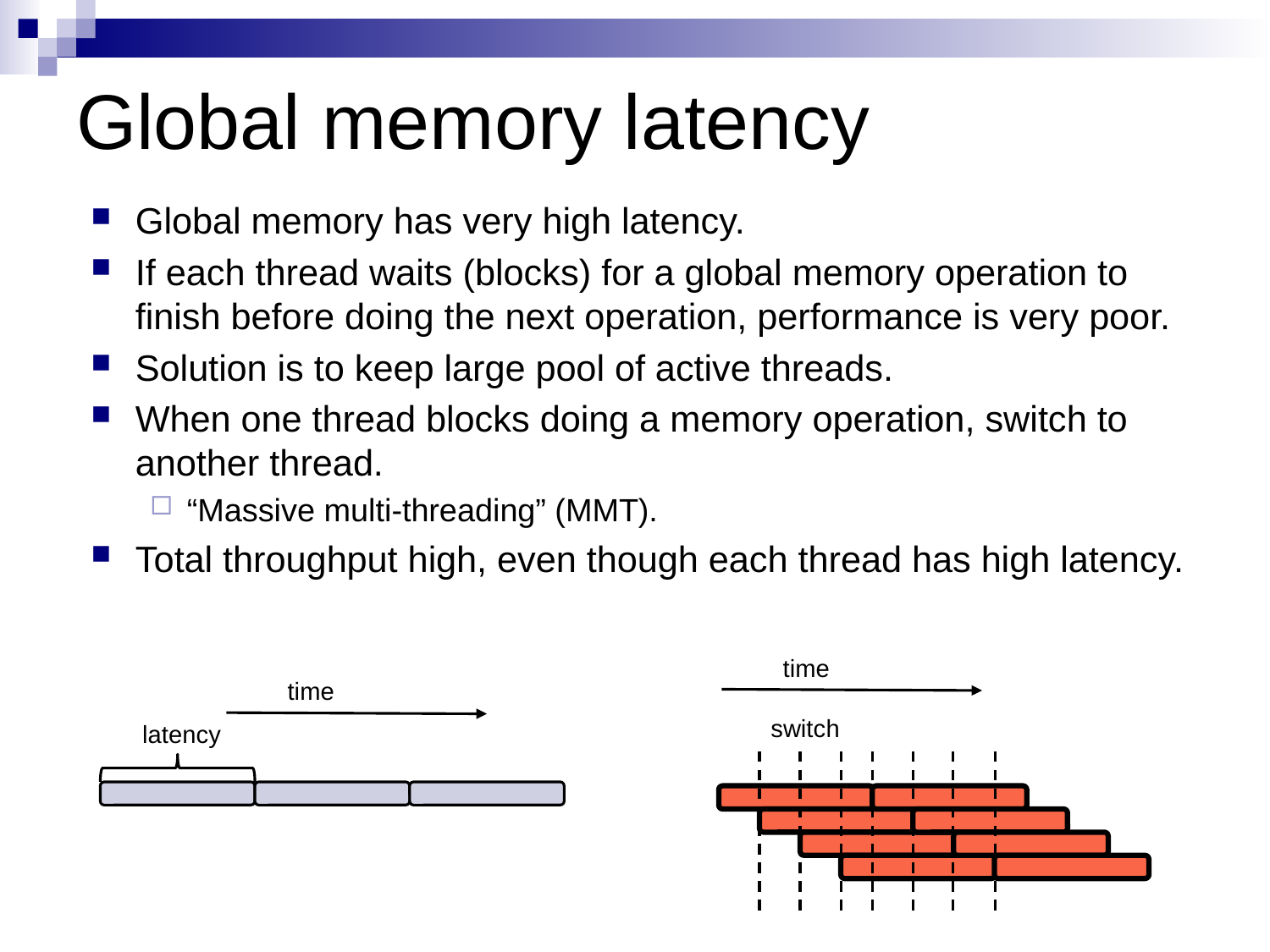

# Global memory latency
Global memory has very high latency.
If each thread waits (blocks) for a global memory operation to finish before doing the next operation, performance is very poor.
Solution is to keep large pool of active threads.
When one thread blocks doing a memory operation, switch to another thread.
“Massive multi-threading” (MMT).
Total throughput high, even though each thread has high latency.

time
switch

time

latency